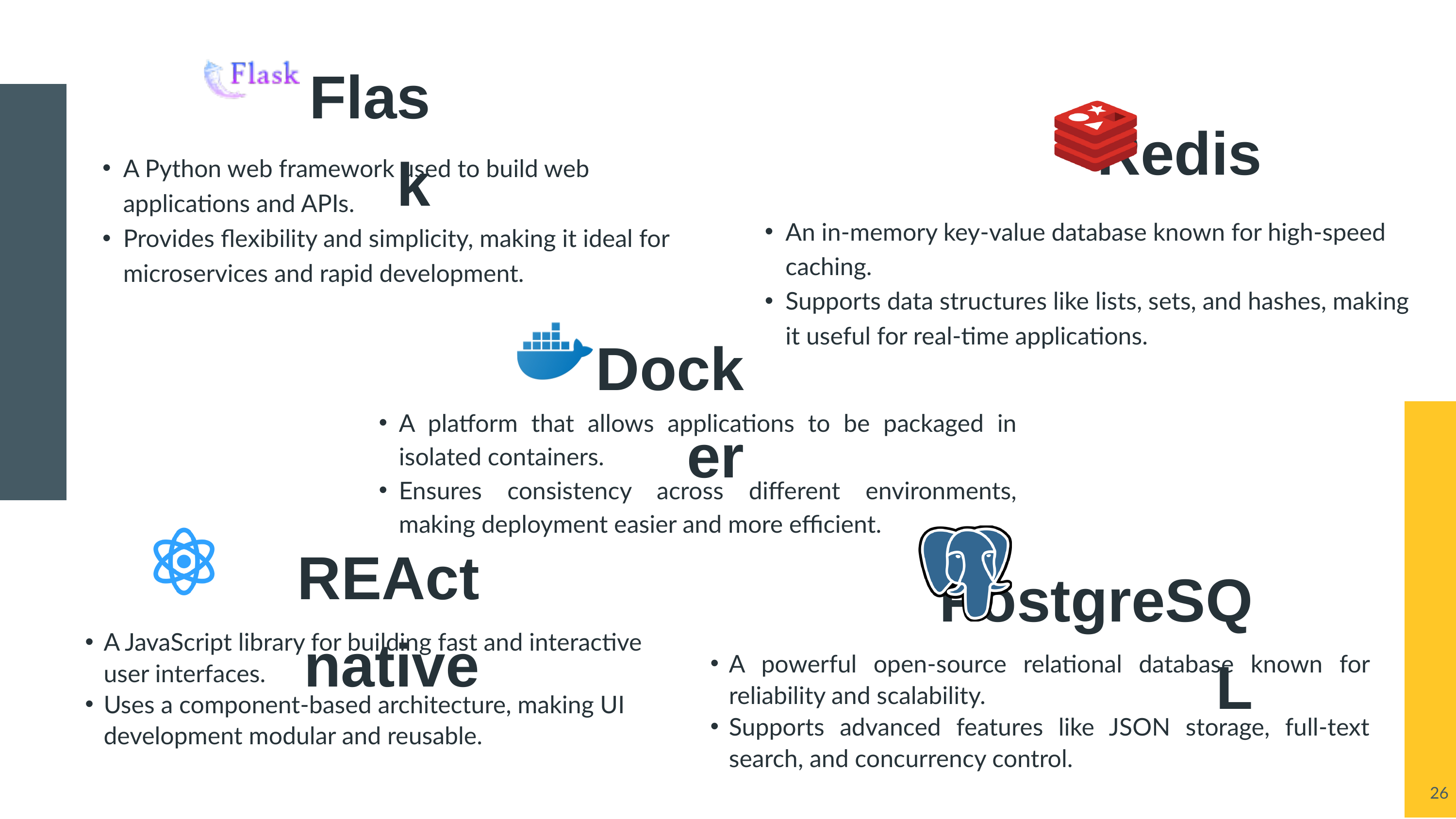

Flask
A Python web framework used to build web applications and APIs.
Provides flexibility and simplicity, making it ideal for microservices and rapid development.

Redis
An in-memory key-value database known for high-speed caching.
Supports data structures like lists, sets, and hashes, making it useful for real-time applications.

Docker
A platform that allows applications to be packaged in isolated containers.
Ensures consistency across different environments, making deployment easier and more efficient.

REAct native

PostgreSQL
A powerful open-source relational database known for reliability and scalability.
Supports advanced features like JSON storage, full-text search, and concurrency control.
A JavaScript library for building fast and interactive user interfaces.
Uses a component-based architecture, making UI development modular and reusable.
26